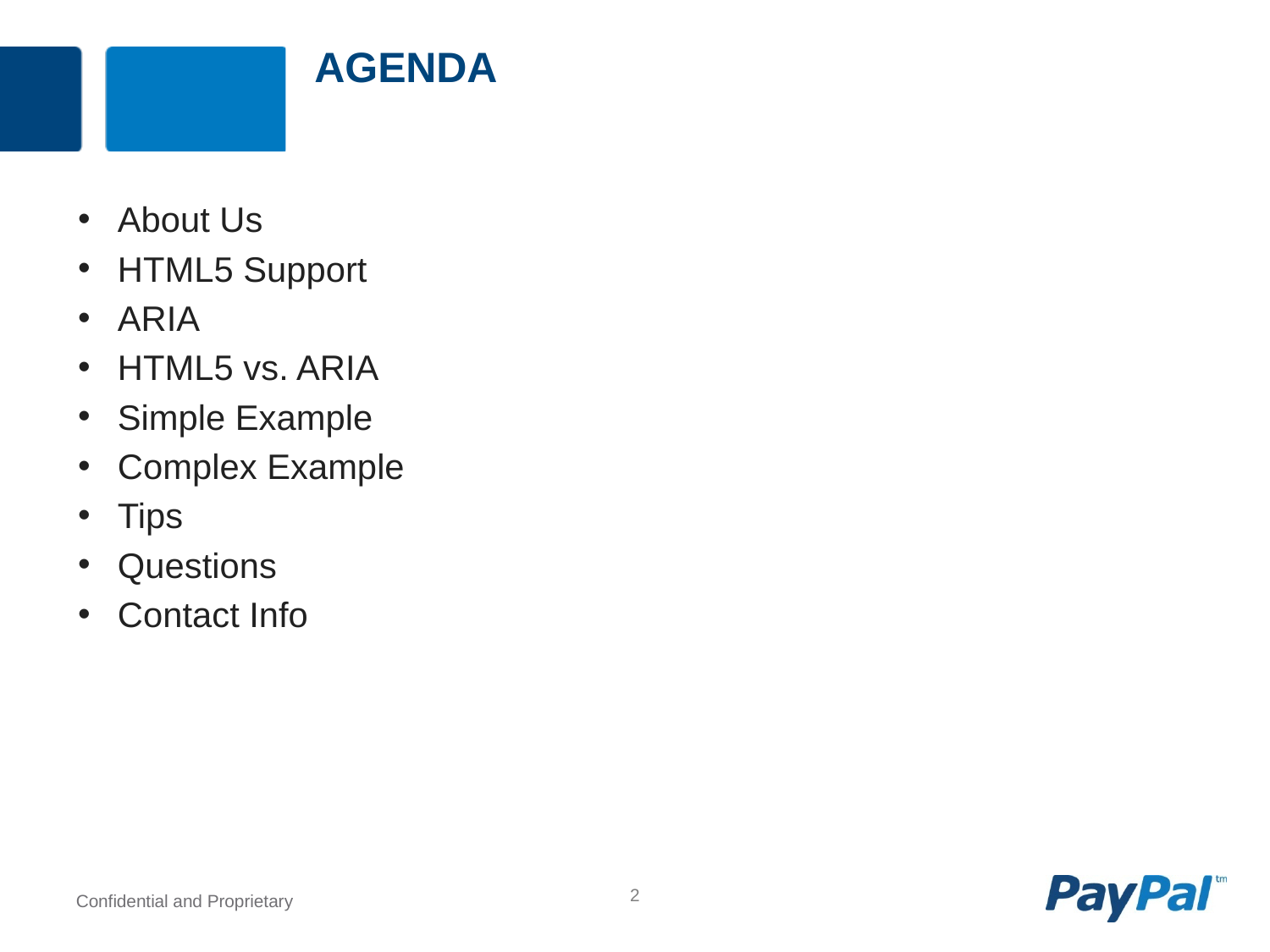

# Agenda
About Us
HTML5 Support
ARIA
HTML5 vs. ARIA
Simple Example
Complex Example
Tips
Questions
Contact Info